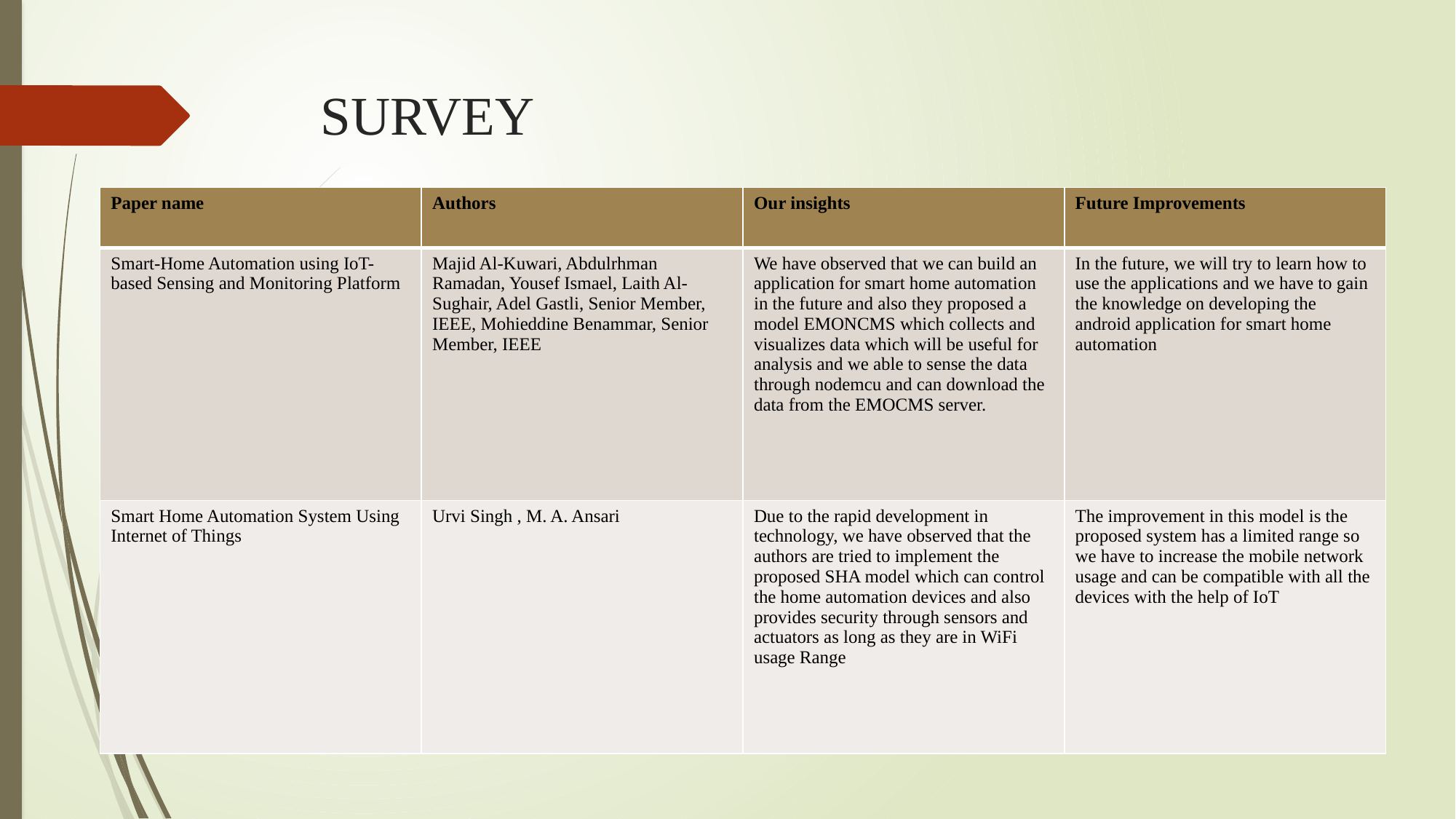

# SURVEY
| Paper name | Authors | Our insights | Future Improvements |
| --- | --- | --- | --- |
| Smart-Home Automation using IoT-based Sensing and Monitoring Platform | Majid Al-Kuwari, Abdulrhman Ramadan, Yousef Ismael, Laith Al-Sughair, Adel Gastli, Senior Member, IEEE, Mohieddine Benammar, Senior Member, IEEE | We have observed that we can build an application for smart home automation in the future and also they proposed a model EMONCMS which collects and visualizes data which will be useful for analysis and we able to sense the data through nodemcu and can download the data from the EMOCMS server. | In the future, we will try to learn how to use the applications and we have to gain the knowledge on developing the android application for smart home automation |
| Smart Home Automation System Using Internet of Things | Urvi Singh , M. A. Ansari | Due to the rapid development in technology, we have observed that the authors are tried to implement the proposed SHA model which can control the home automation devices and also provides security through sensors and actuators as long as they are in WiFi usage Range | The improvement in this model is the proposed system has a limited range so we have to increase the mobile network usage and can be compatible with all the devices with the help of IoT |